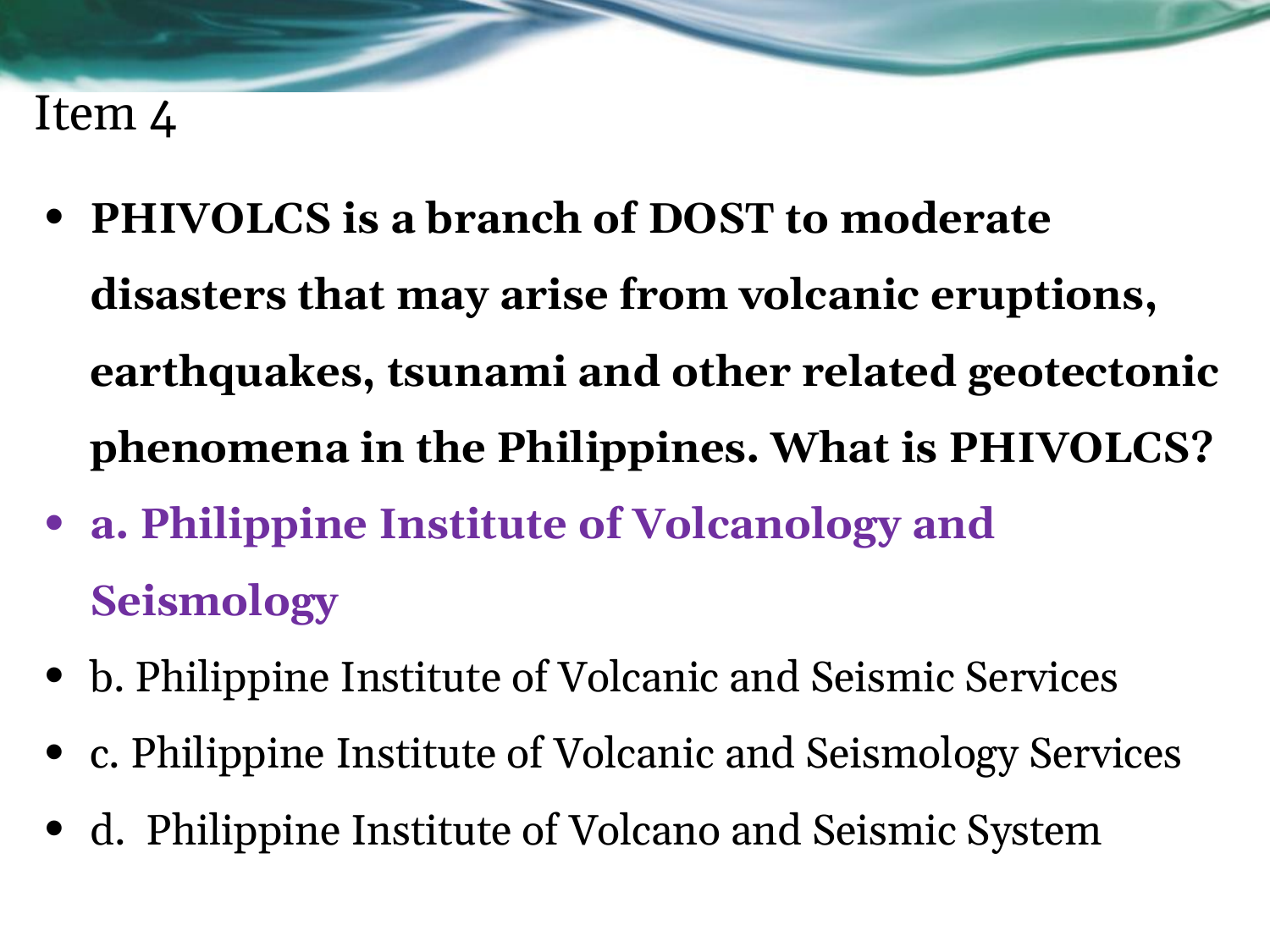

# Item 4
PHIVOLCS is a branch of DOST to moderate disasters that may arise from volcanic eruptions, earthquakes, tsunami and other related geotectonic phenomena in the Philippines. What is PHIVOLCS?
a. Philippine Institute of Volcanology and Seismology
b. Philippine Institute of Volcanic and Seismic Services
c. Philippine Institute of Volcanic and Seismology Services
d.  Philippine Institute of Volcano and Seismic System